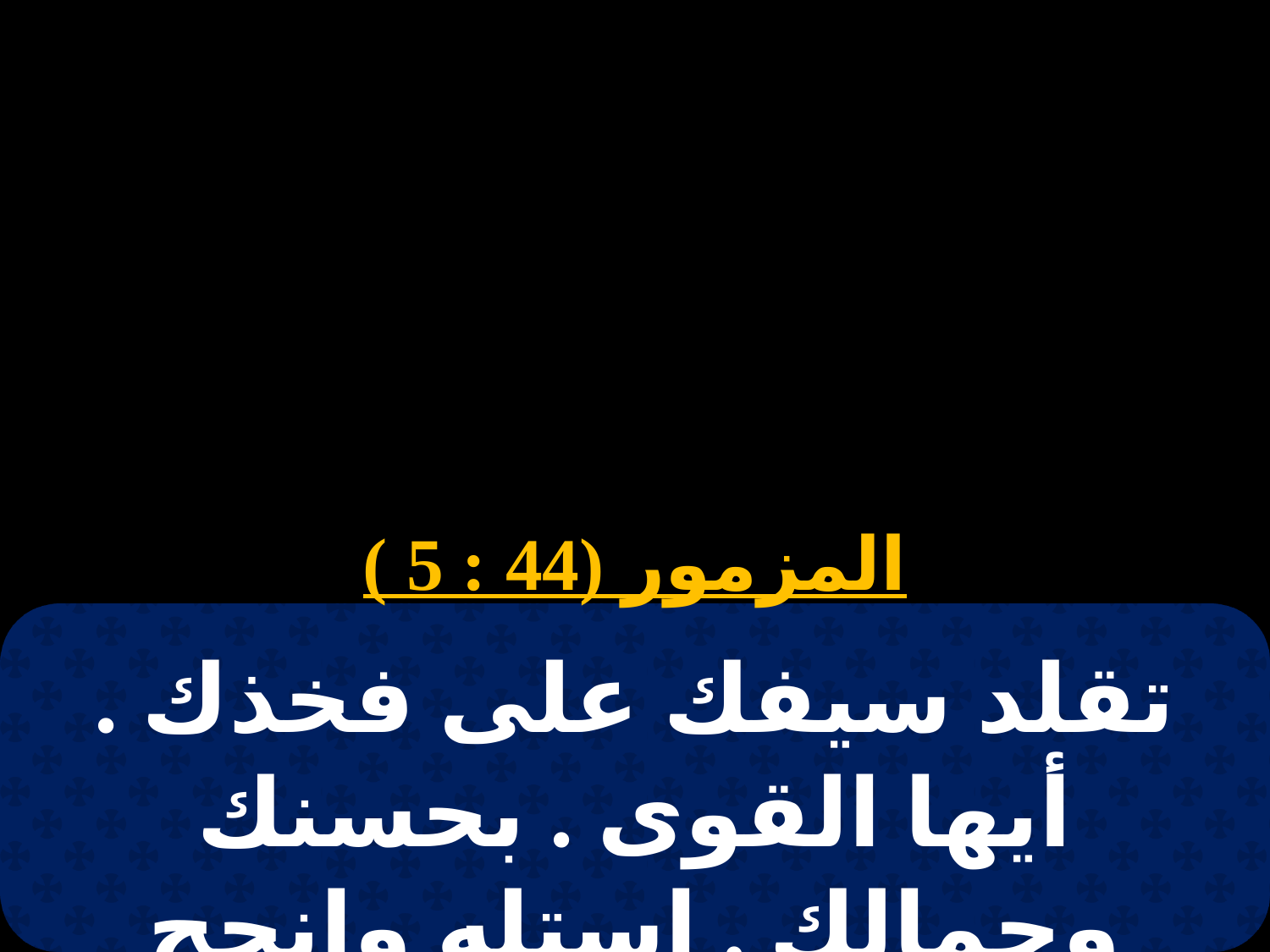

المزمور (44 : 5 )
تقلد سيفك على فخذك . أيها القوى . بحسنك وجمالك . إستله وانجح واملك.